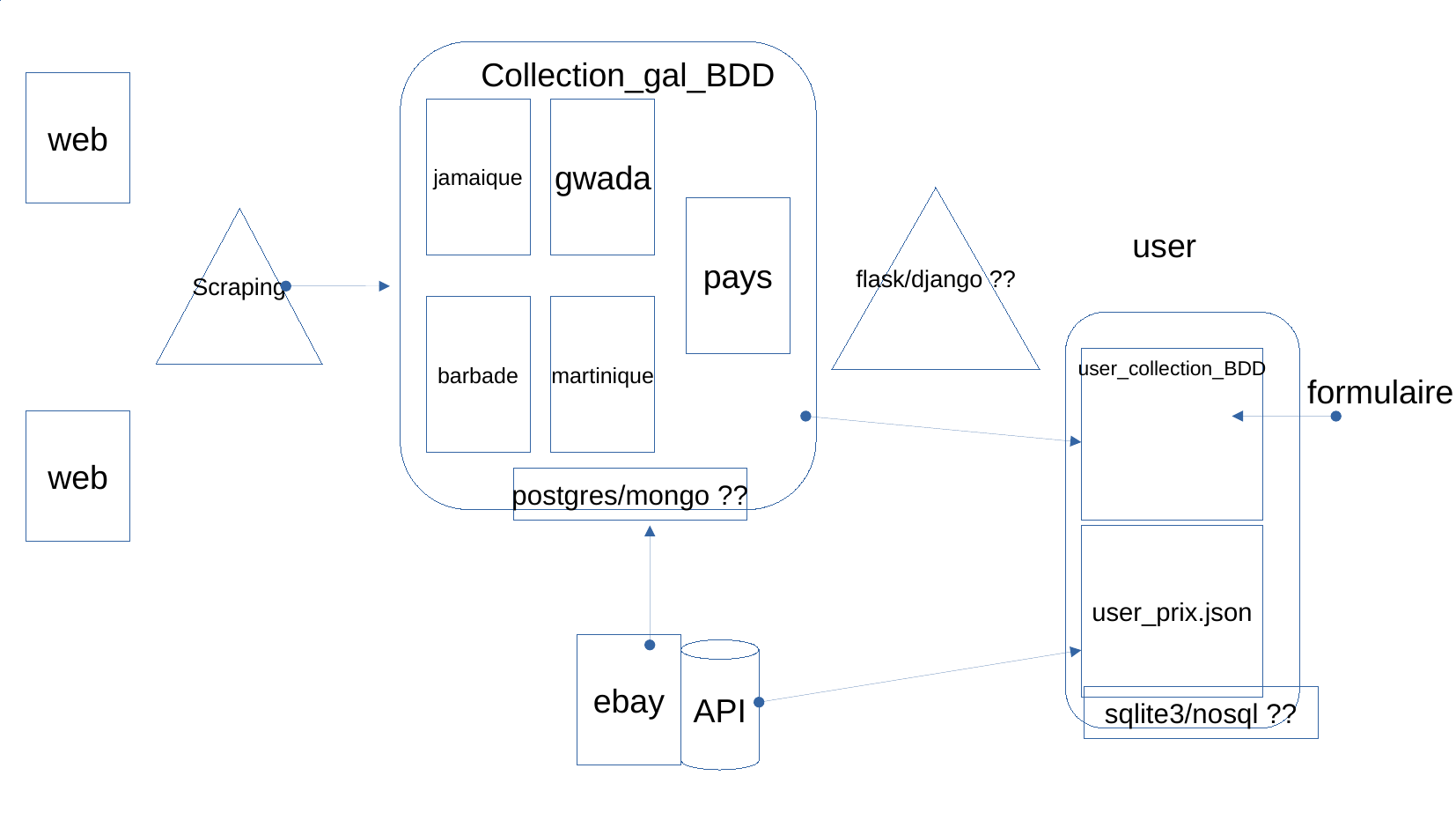

Collection_gal_BDD
web
jamaique
gwada
flask/django ??
pays
Scraping
user

barbade
martinique

user_collection_BDD

formulaire
web

postgres/mongo ??

user_prix.json
ebay
API

sqlite3/nosql ??